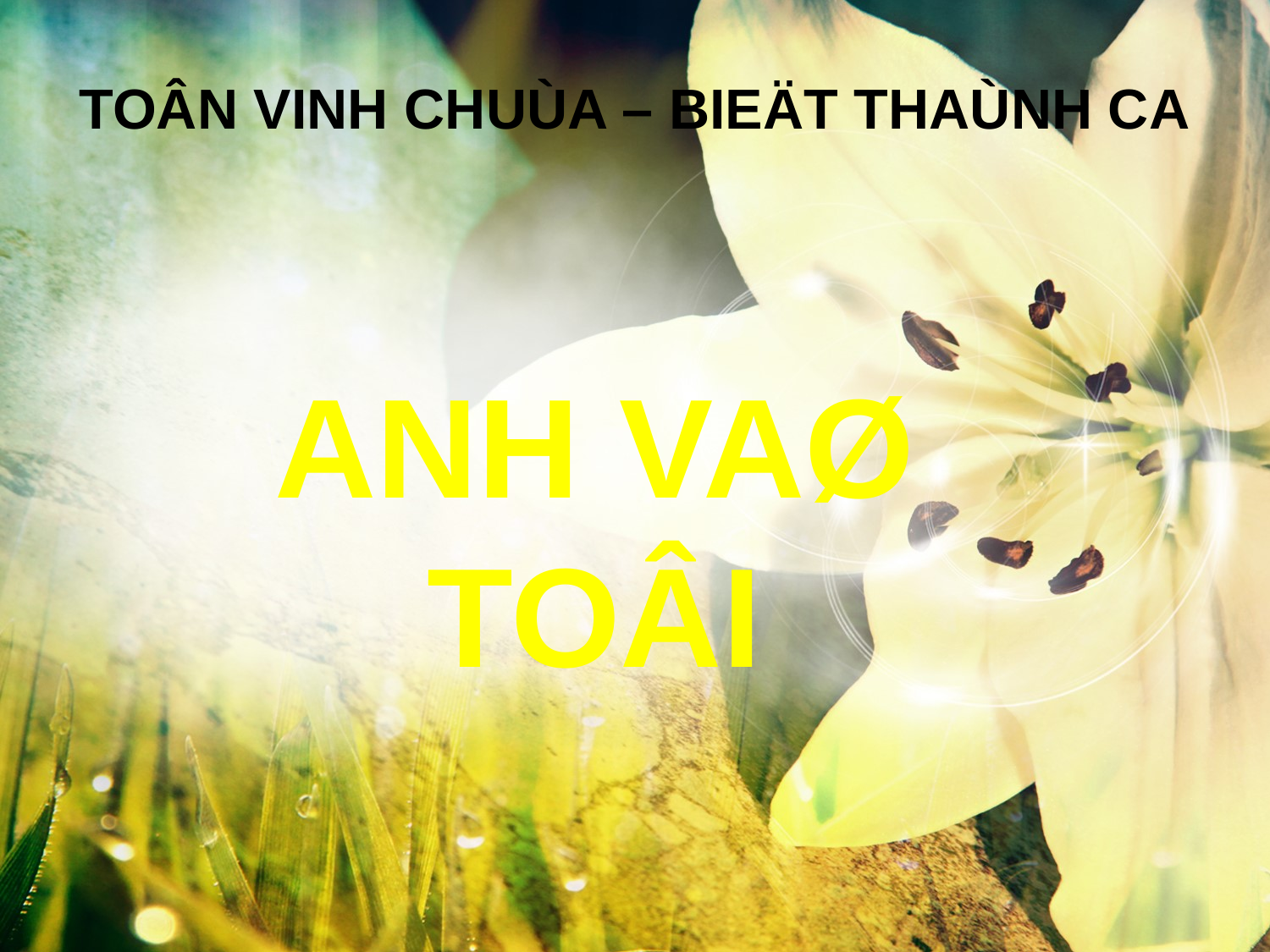

TOÂN VINH CHUÙA – BIEÄT THAÙNH CA
ANH VAØ TOÂI